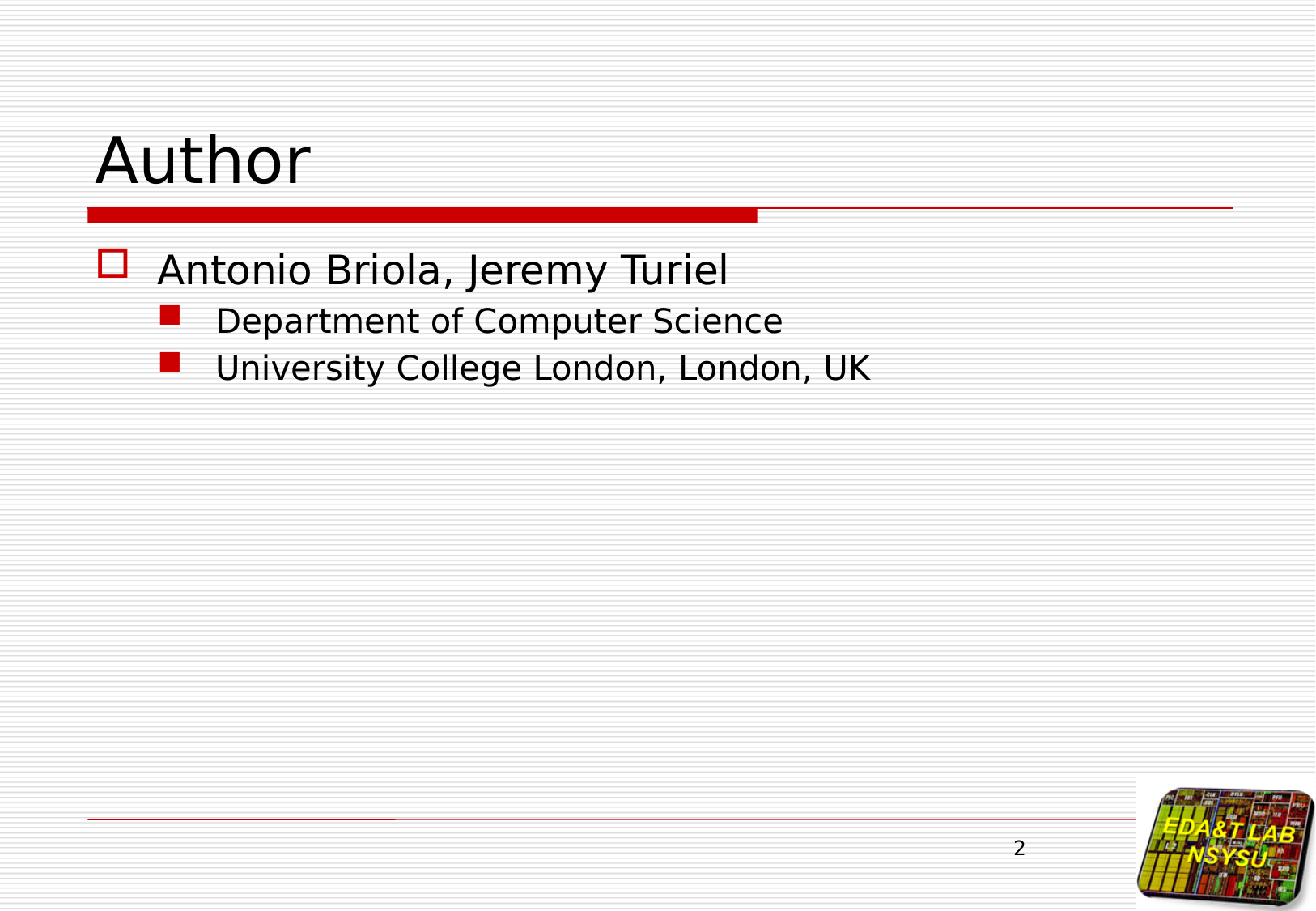

# Author
Antonio Briola, Jeremy Turiel
Department of Computer Science
University College London, London, UK

2